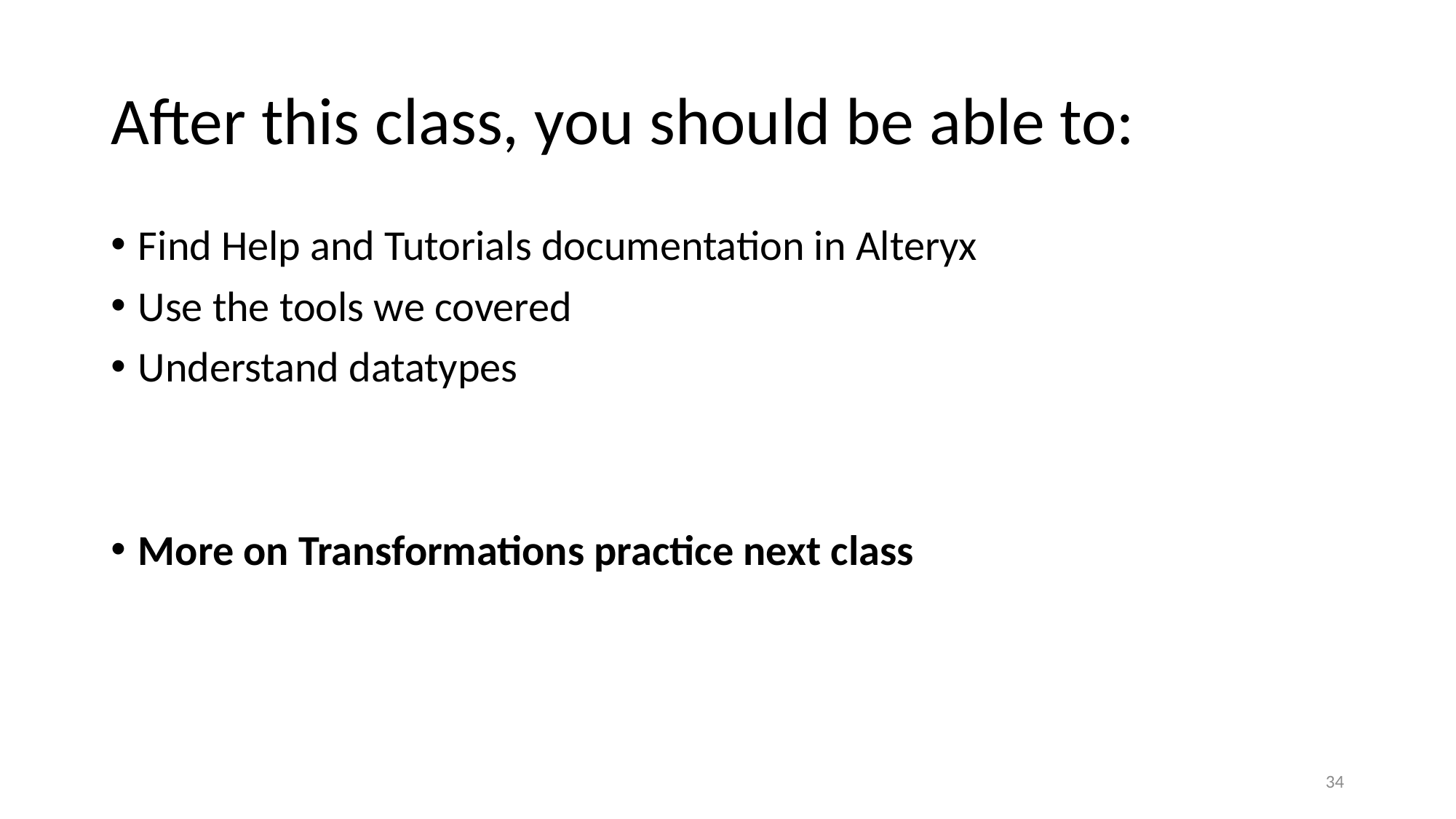

# After this class, you should be able to:
Find Help and Tutorials documentation in Alteryx
Use the tools we covered
Understand datatypes

More on Transformations practice next class
34